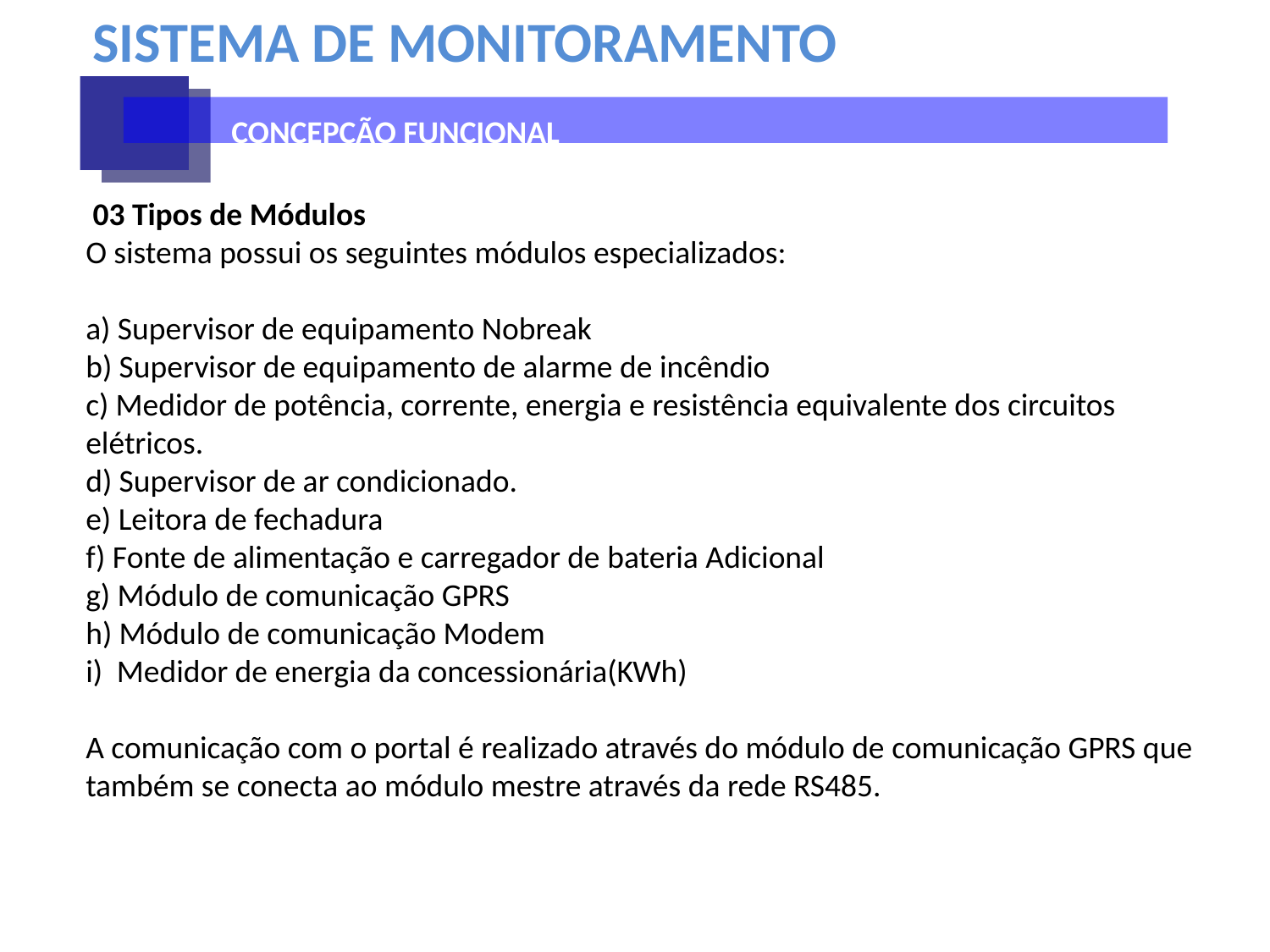

SISTEMA DE MONITORAMENTO

CONCEPÇÃO FUNCIONAL
 03 Tipos de Módulos
O sistema possui os seguintes módulos especializados:

a) Supervisor de equipamento Nobreak
b) Supervisor de equipamento de alarme de incêndio
c) Medidor de potência, corrente, energia e resistência equivalente dos circuitos elétricos.
d) Supervisor de ar condicionado.
e) Leitora de fechadura
f) Fonte de alimentação e carregador de bateria Adicional
g) Módulo de comunicação GPRS
h) Módulo de comunicação Modem
i)  Medidor de energia da concessionária(KWh)

A comunicação com o portal é realizado através do módulo de comunicação GPRS que também se conecta ao módulo mestre através da rede RS485.